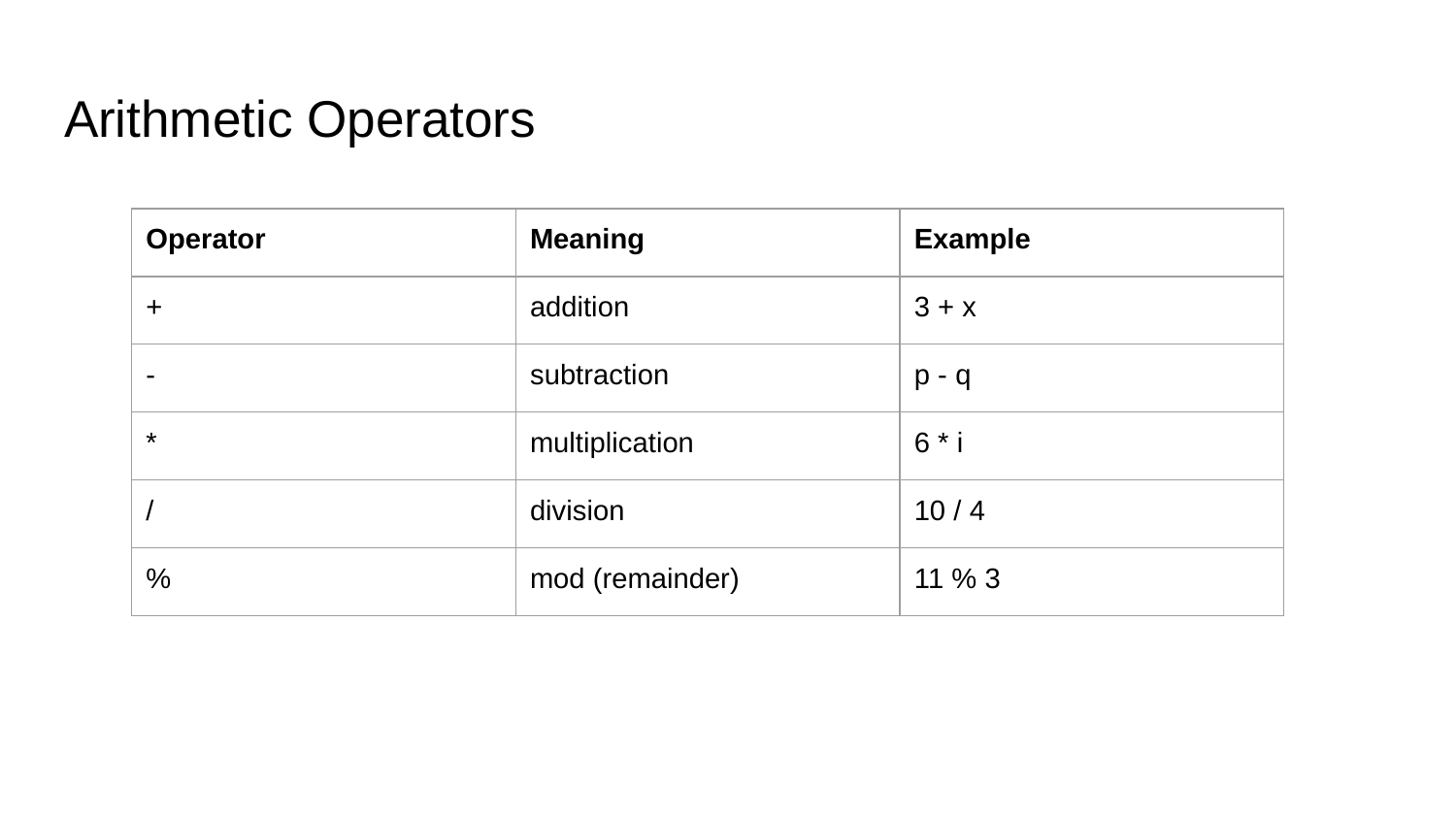

# Arithmetic Operators
| Operator | Meaning | Example |
| --- | --- | --- |
| + | addition | 3 + x |
| - | subtraction | p - q |
| \* | multiplication | 6 \* i |
| / | division | 10 / 4 |
| % | mod (remainder) | 11 % 3 |